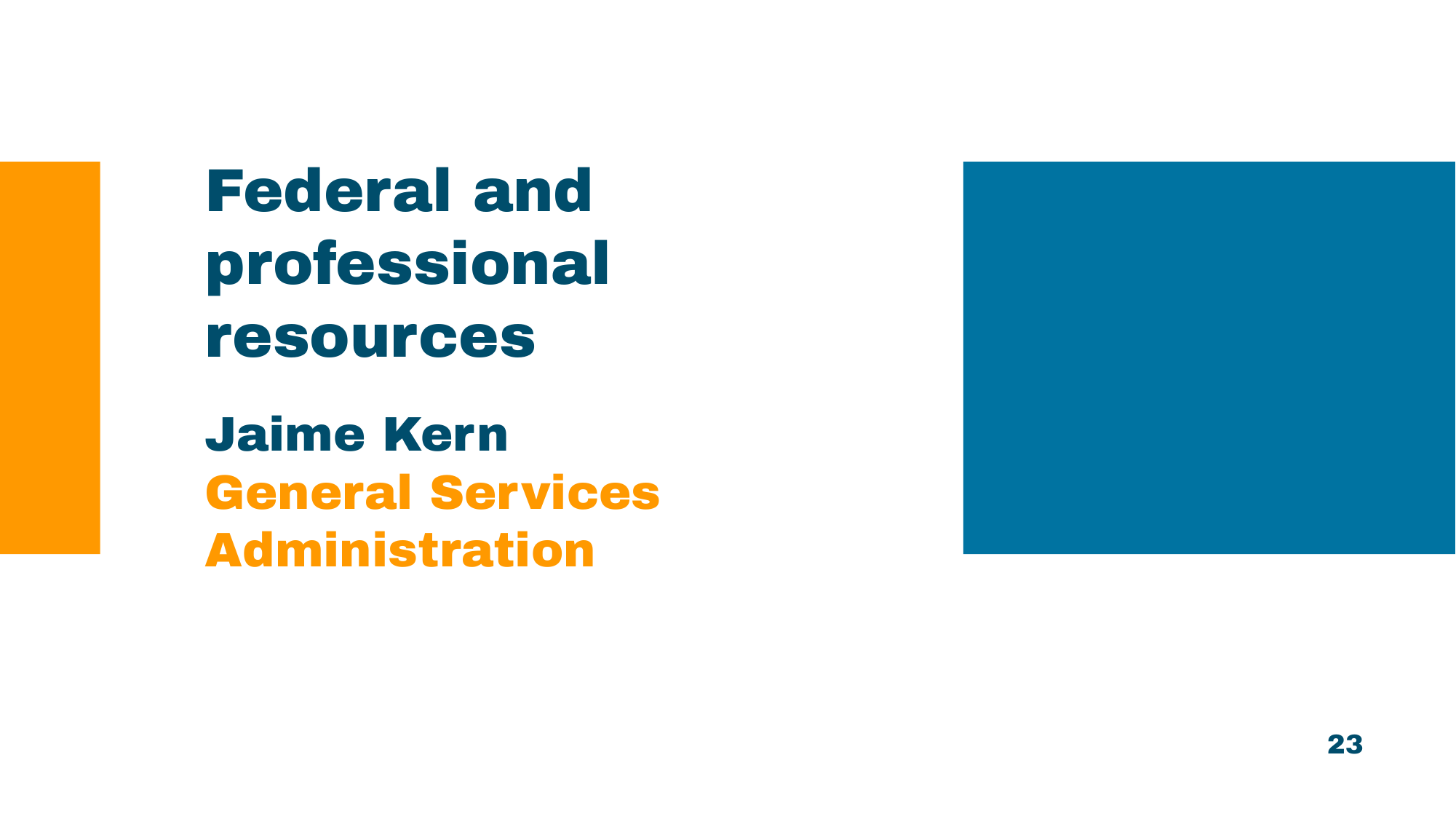

# Federal and professional resources Jaime Kern General Services Administration
23